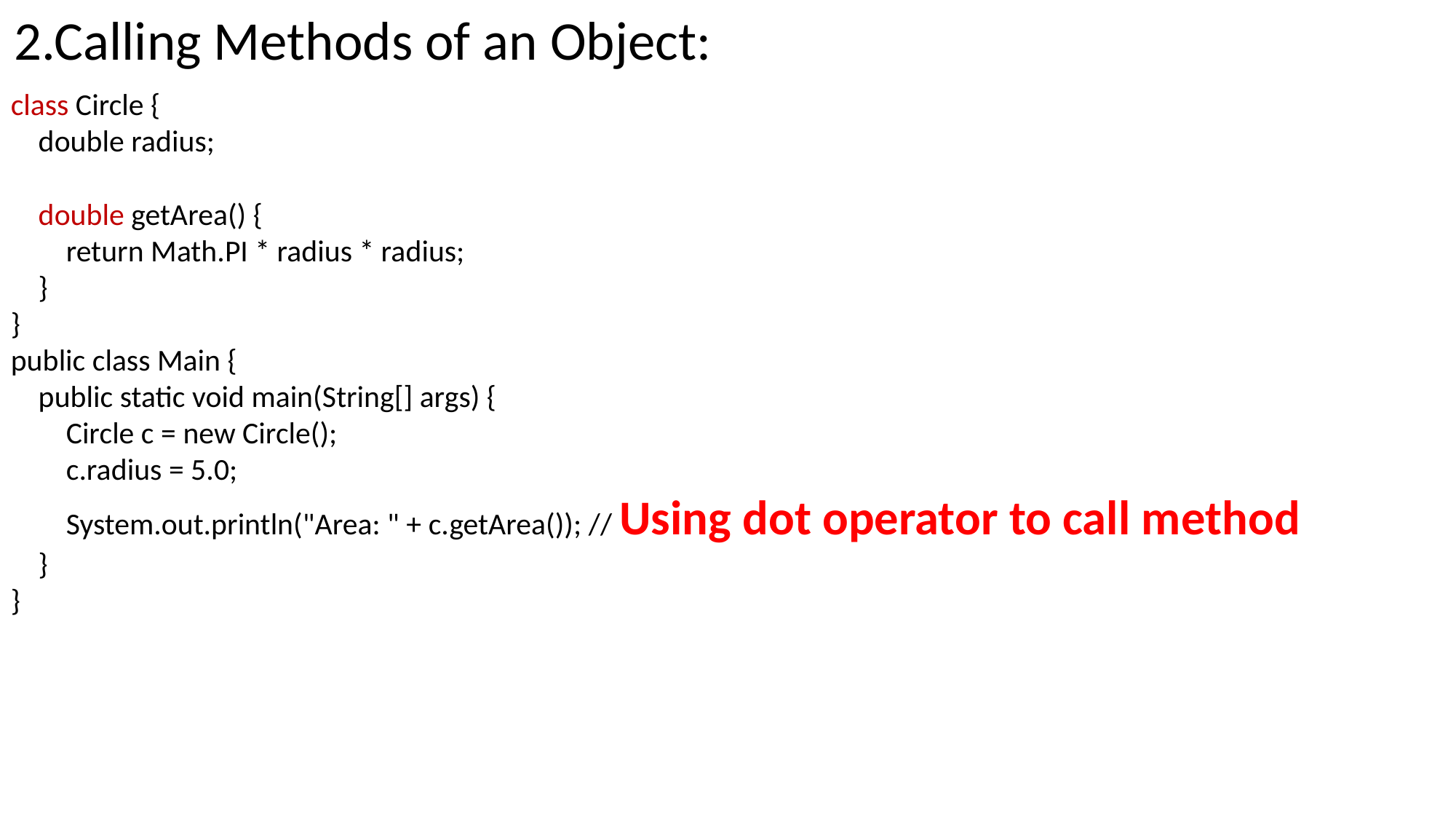

2.Calling Methods of an Object:
class Circle {
    double radius;

    double getArea() {
        return Math.PI * radius * radius;
    }
}
public class Main {
    public static void main(String[] args) {
        Circle c = new Circle();
        c.radius = 5.0;
        System.out.println("Area: " + c.getArea()); // Using dot operator to call method
    }
}